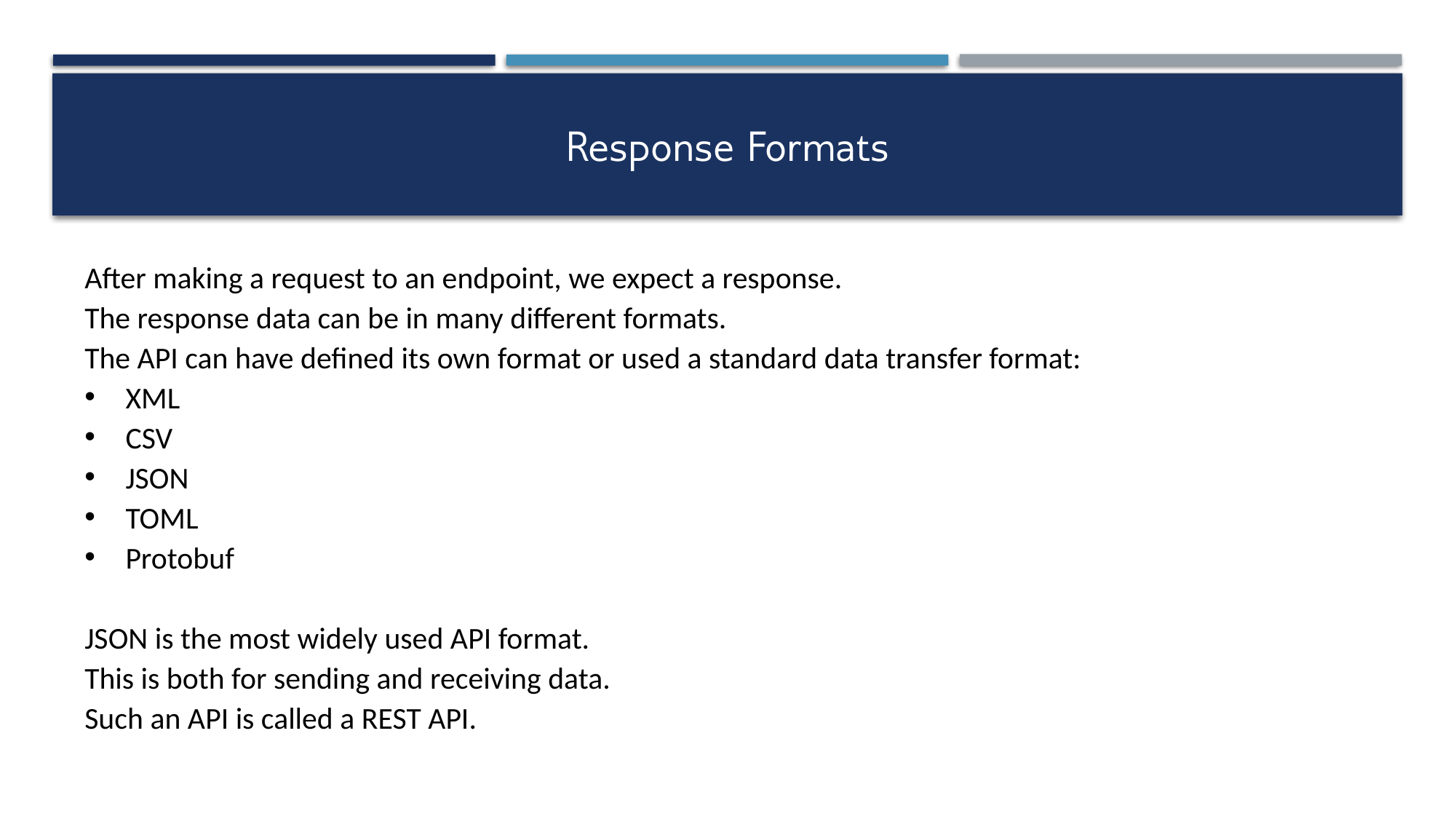

# Response Formats
After making a request to an endpoint, we expect a response.
The response data can be in many different formats.
The API can have defined its own format or used a standard data transfer format:
XML
CSV
JSON
TOML
Protobuf

JSON is the most widely used API format.
This is both for sending and receiving data.
Such an API is called a REST API.